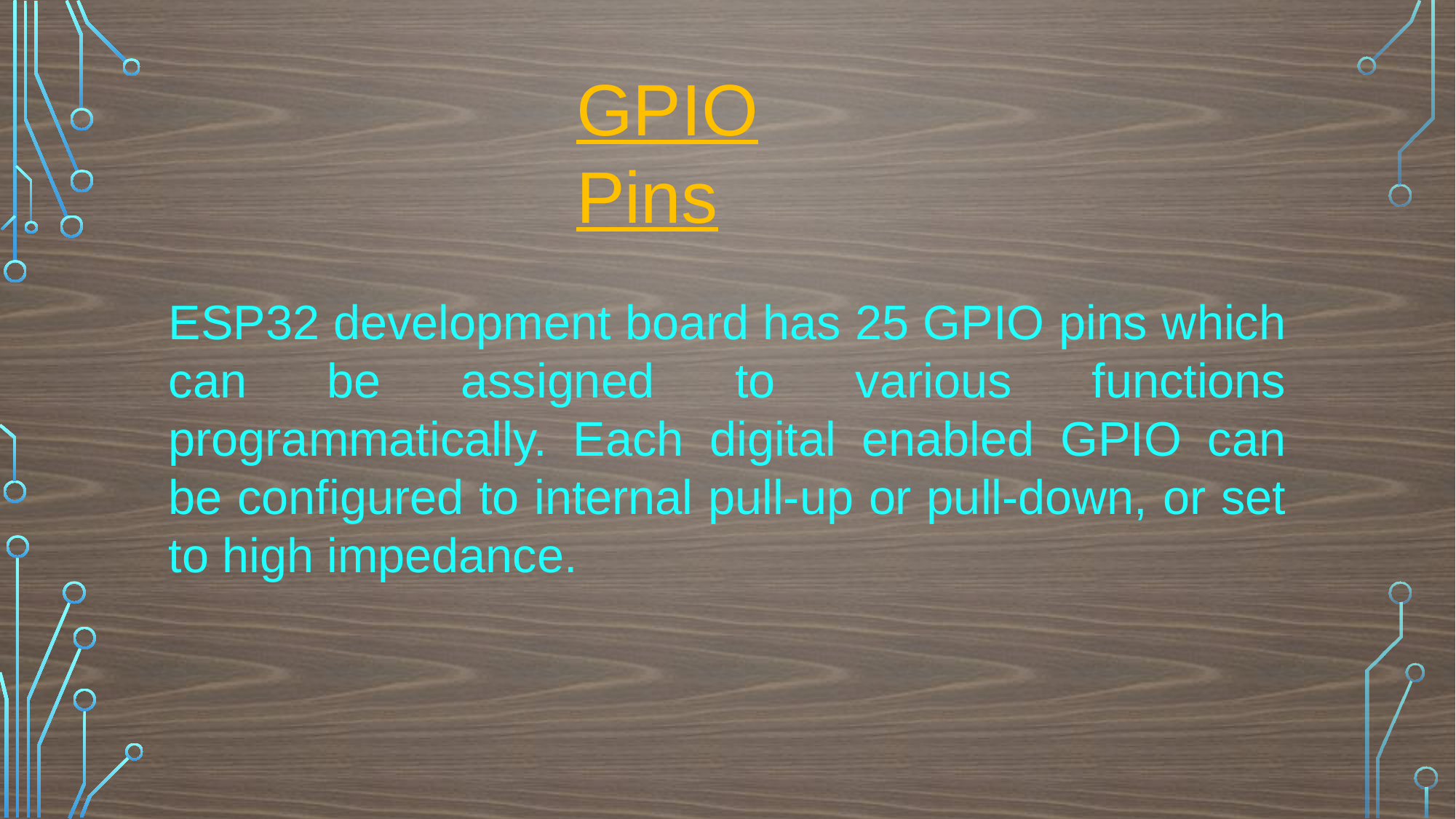

GPIO Pins
ESP32 development board has 25 GPIO pins which can be assigned to various functions programmatically. Each digital enabled GPIO can be configured to internal pull-up or pull-down, or set to high impedance.